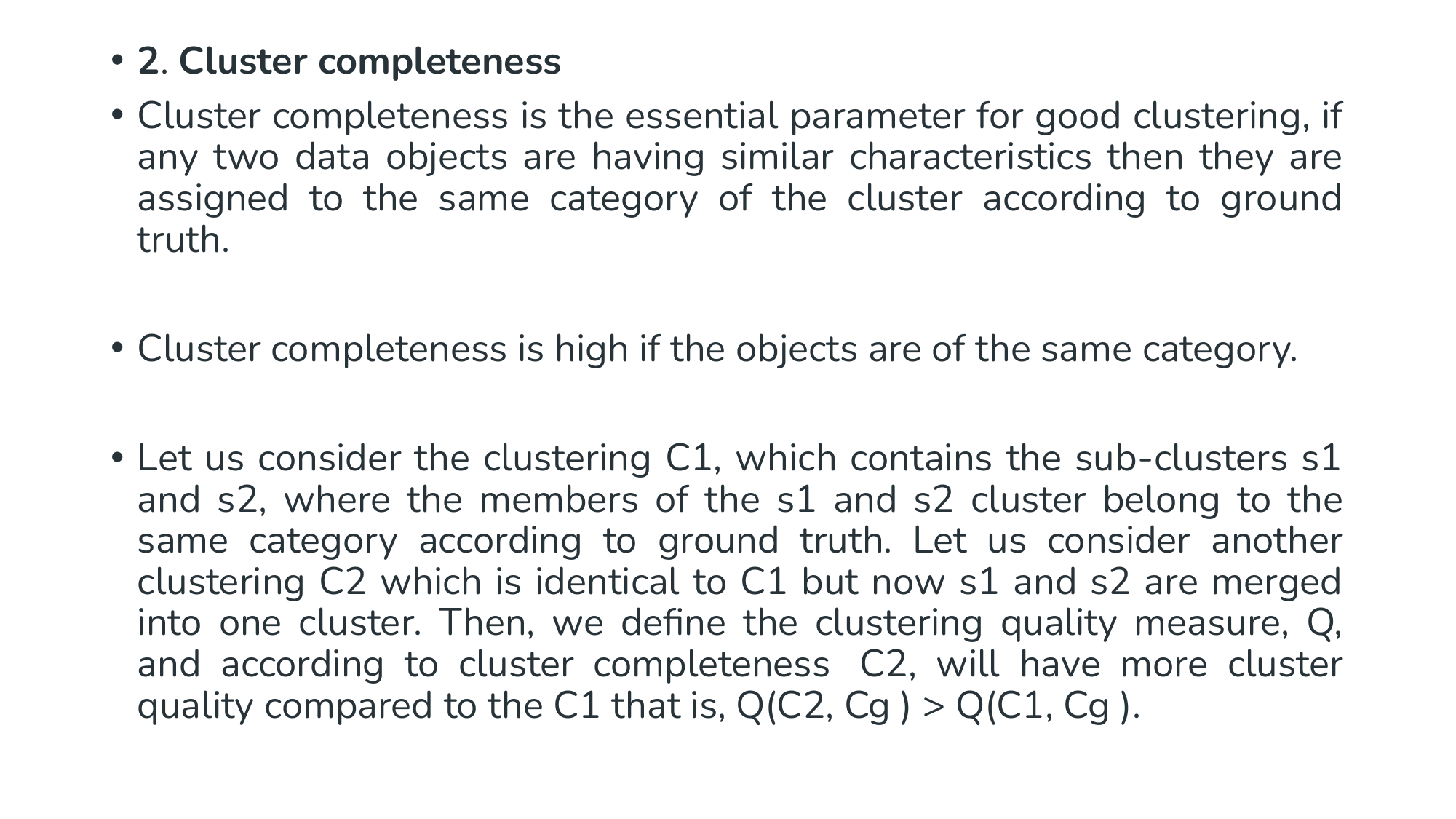

2. Cluster completeness
Cluster completeness is the essential parameter for good clustering, if any two data objects are having similar characteristics then they are assigned to the same category of the cluster according to ground truth.

Cluster completeness is high if the objects are of the same category.

Let us consider the clustering C1, which contains the sub-clusters s1 and s2, where the members of the s1 and s2 cluster belong to the same category according to ground truth. Let us consider another clustering C2 which is identical to C1 but now s1 and s2 are merged into one cluster. Then, we define the clustering quality measure, Q, and according to cluster completeness  C2, will have more cluster quality compared to the C1 that is, Q(C2, Cg ) > Q(C1, Cg ).